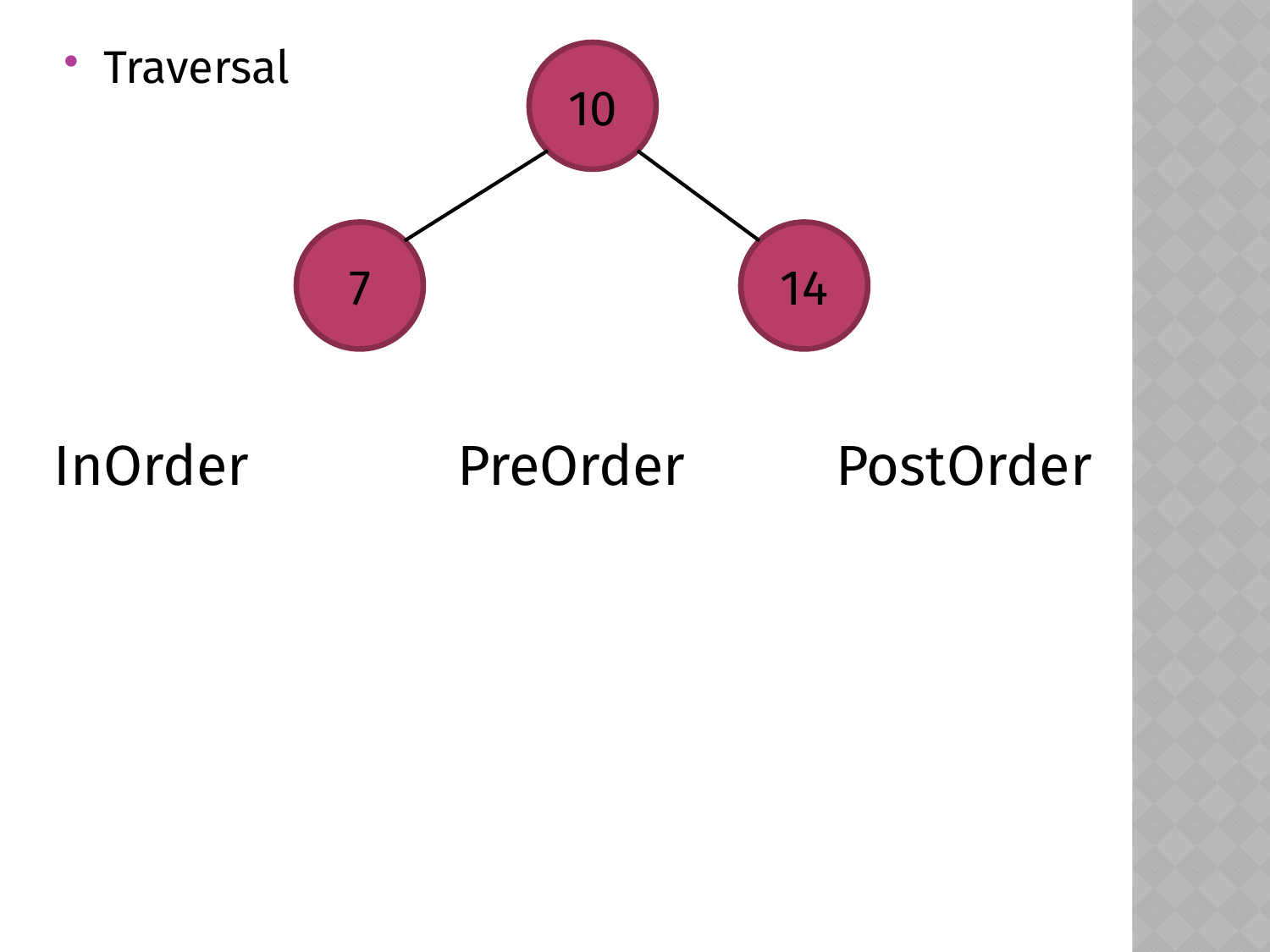

Traversal
10
7
14
InOrder
PreOrder
PostOrder